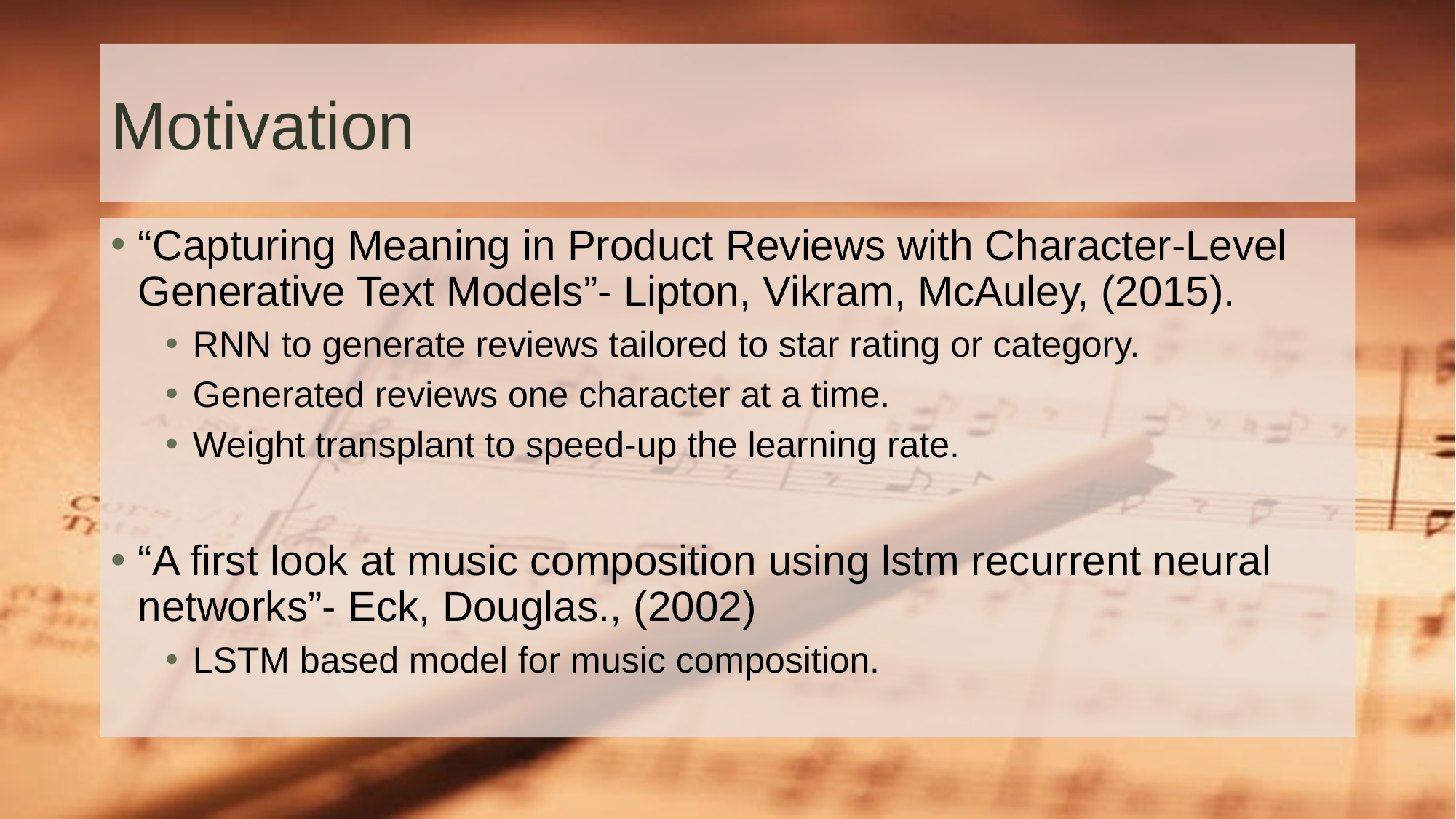

# Motivation
“Capturing Meaning in Product Reviews with Character-Level Generative Text Models”- Lipton, Vikram, McAuley, (2015).
RNN to generate reviews tailored to star rating or category.
Generated reviews one character at a time.
Weight transplant to speed-up the learning rate.

“A first look at music composition using lstm recurrent neural networks”- Eck, Douglas., (2002)
LSTM based model for music composition.